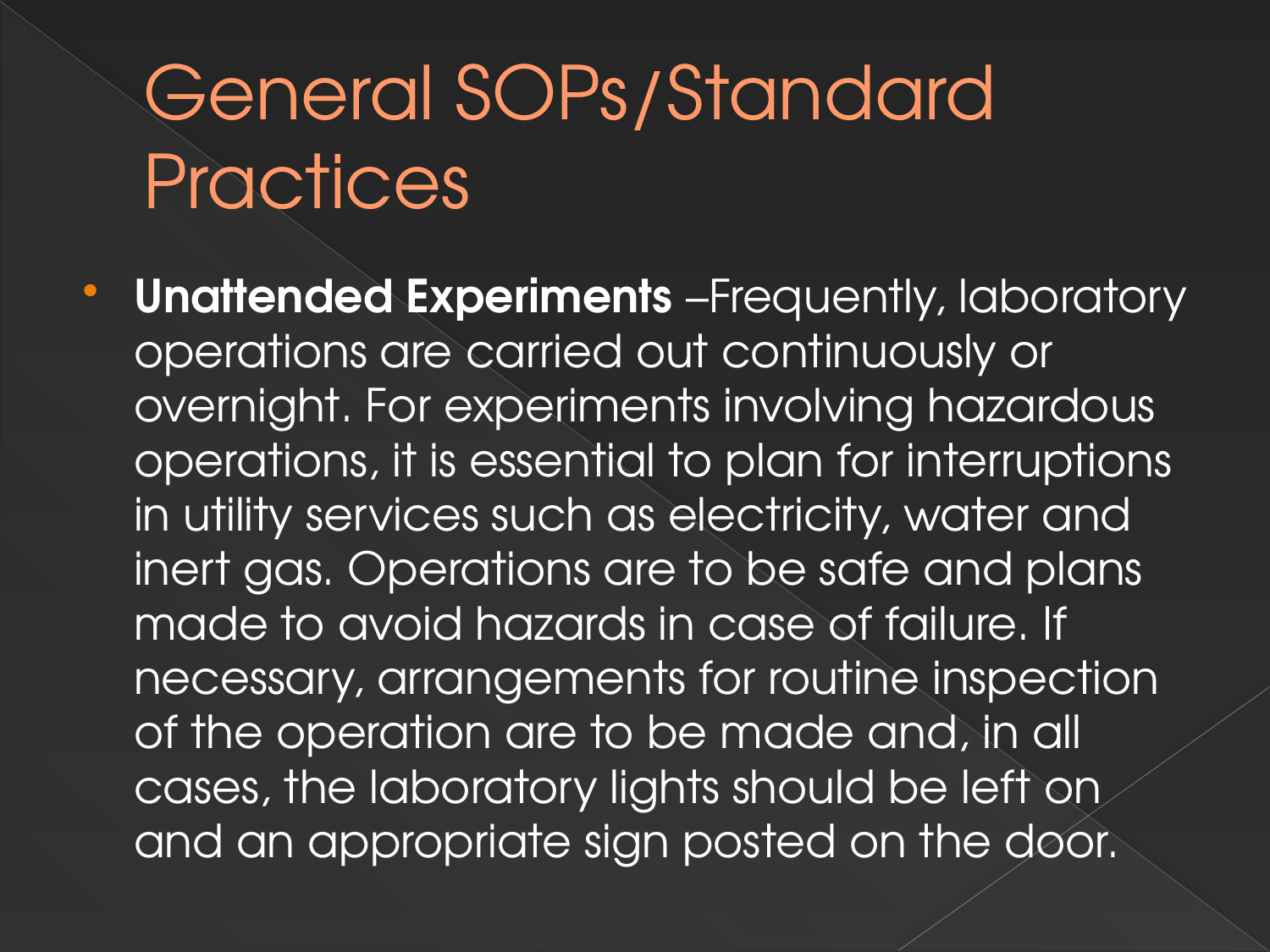

# General SOPs/Standard Practices
Unattended Experiments –Frequently, laboratory operations are carried out continuously or overnight. For experiments involving hazardous operations, it is essential to plan for interruptions in utility services such as electricity, water and inert gas. Operations are to be safe and plans made to avoid hazards in case of failure. If necessary, arrangements for routine inspection of the operation are to be made and, in all cases, the laboratory lights should be left on and an appropriate sign posted on the door.